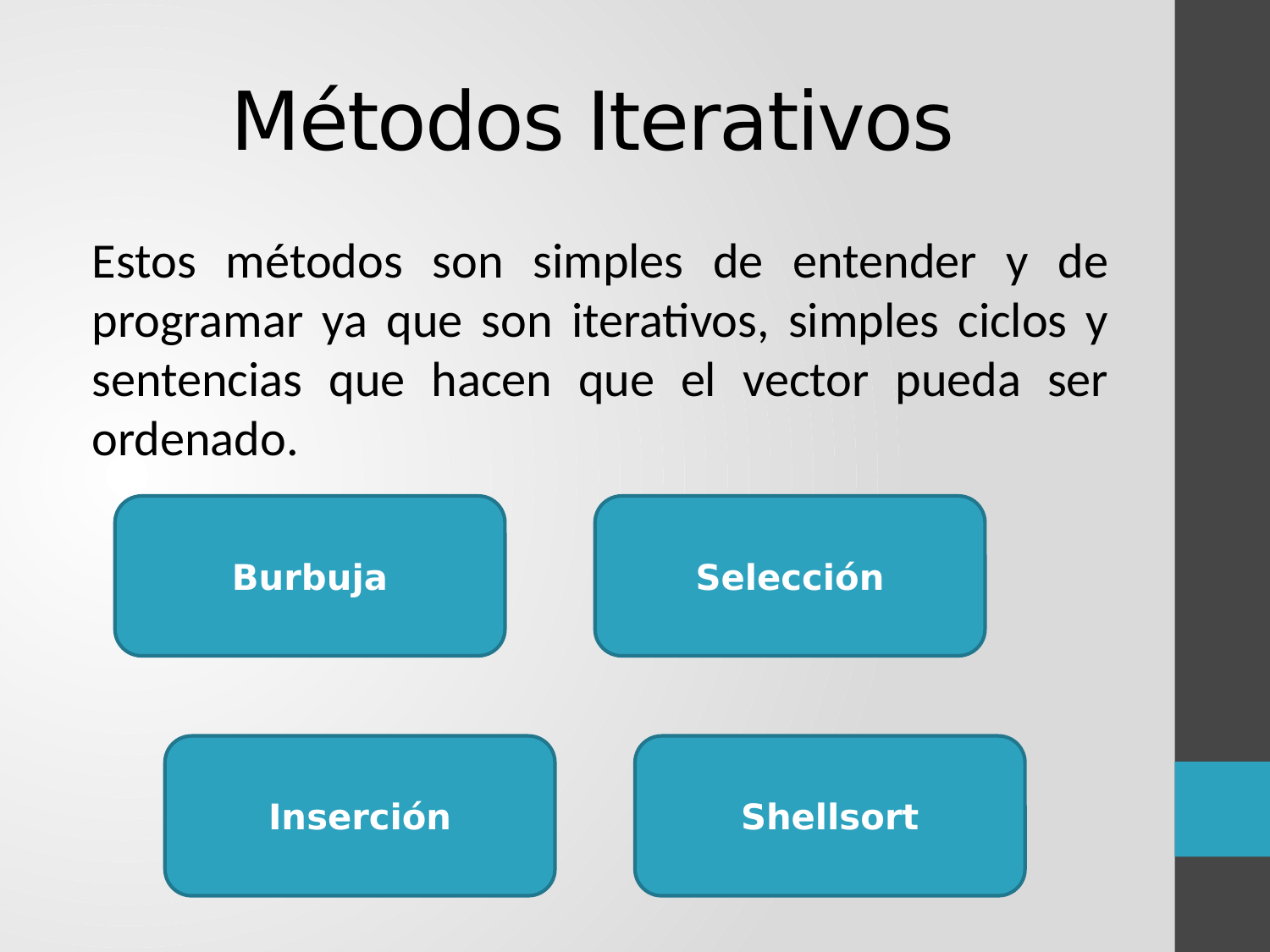

# Métodos Iterativos
Estos métodos son simples de entender y de programar ya que son iterativos, simples ciclos y sentencias que hacen que el vector pueda ser ordenado.
Burbuja
Selección
Inserción
Shellsort